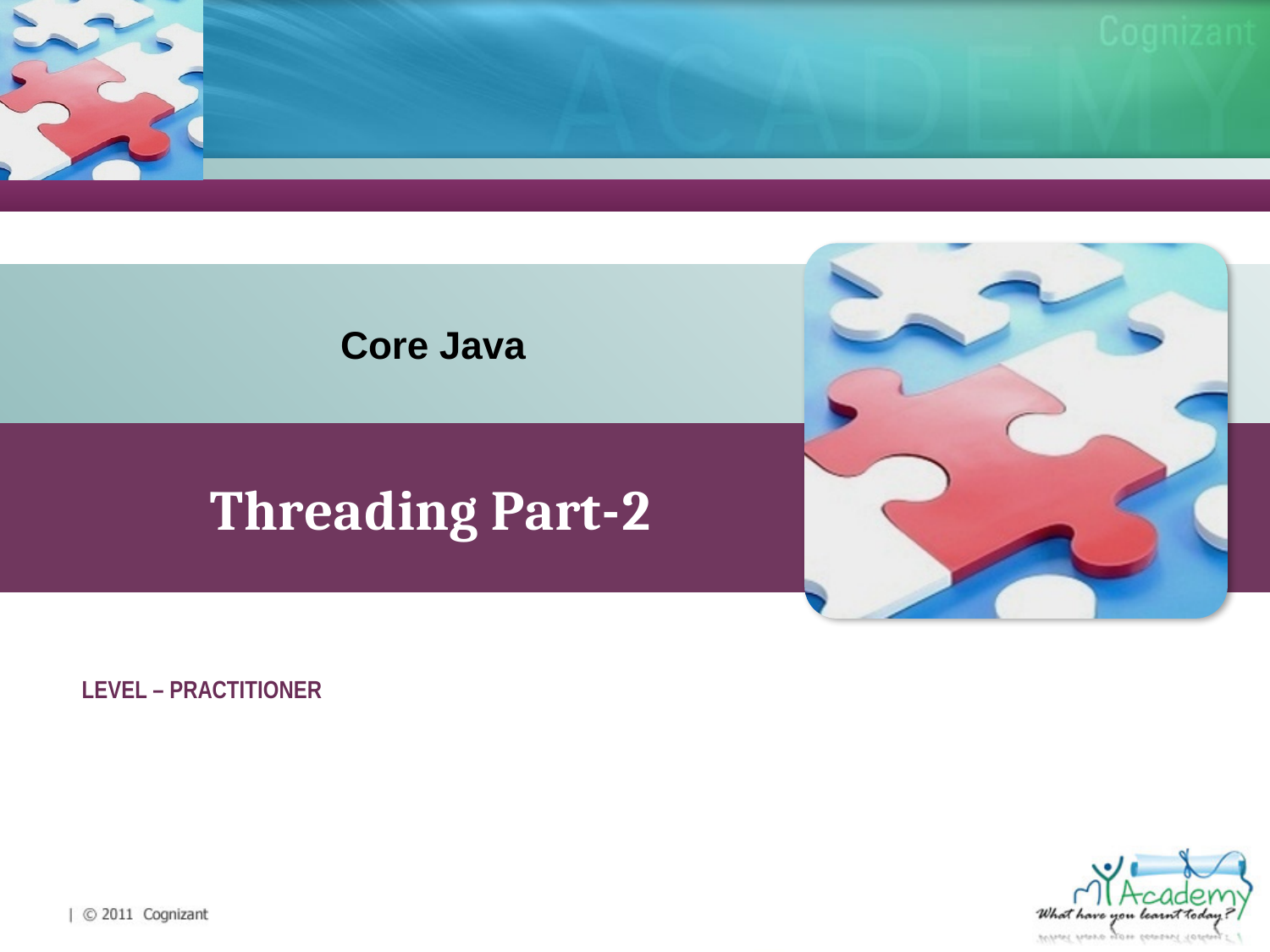

Core Java
Threading Part-2
LEVEL – PRACTITIONER